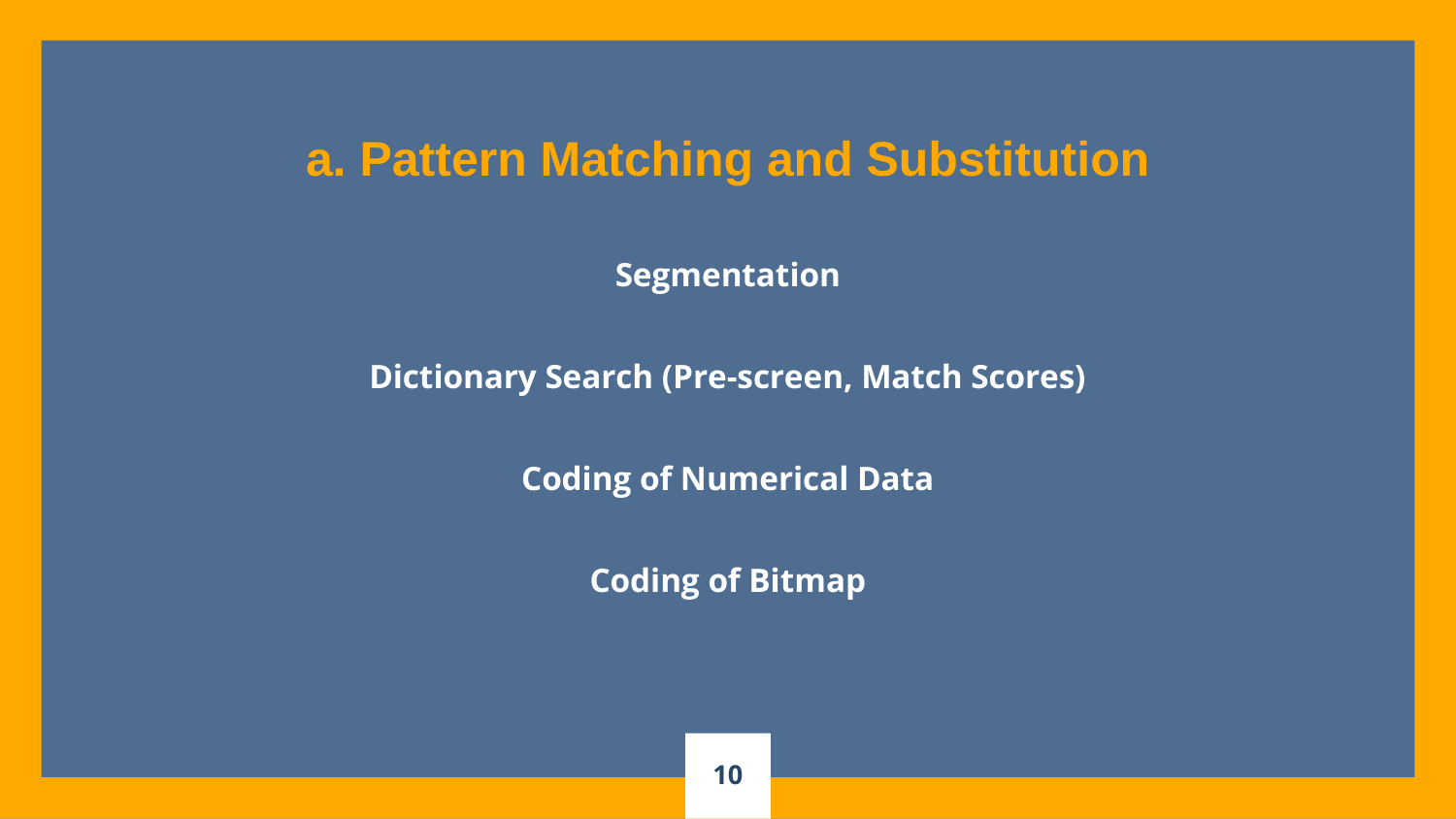

a. Pattern Matching and Substitution
Segmentation

Dictionary Search (Pre-screen, Match Scores)

Coding of Numerical Data

Coding of Bitmap
10